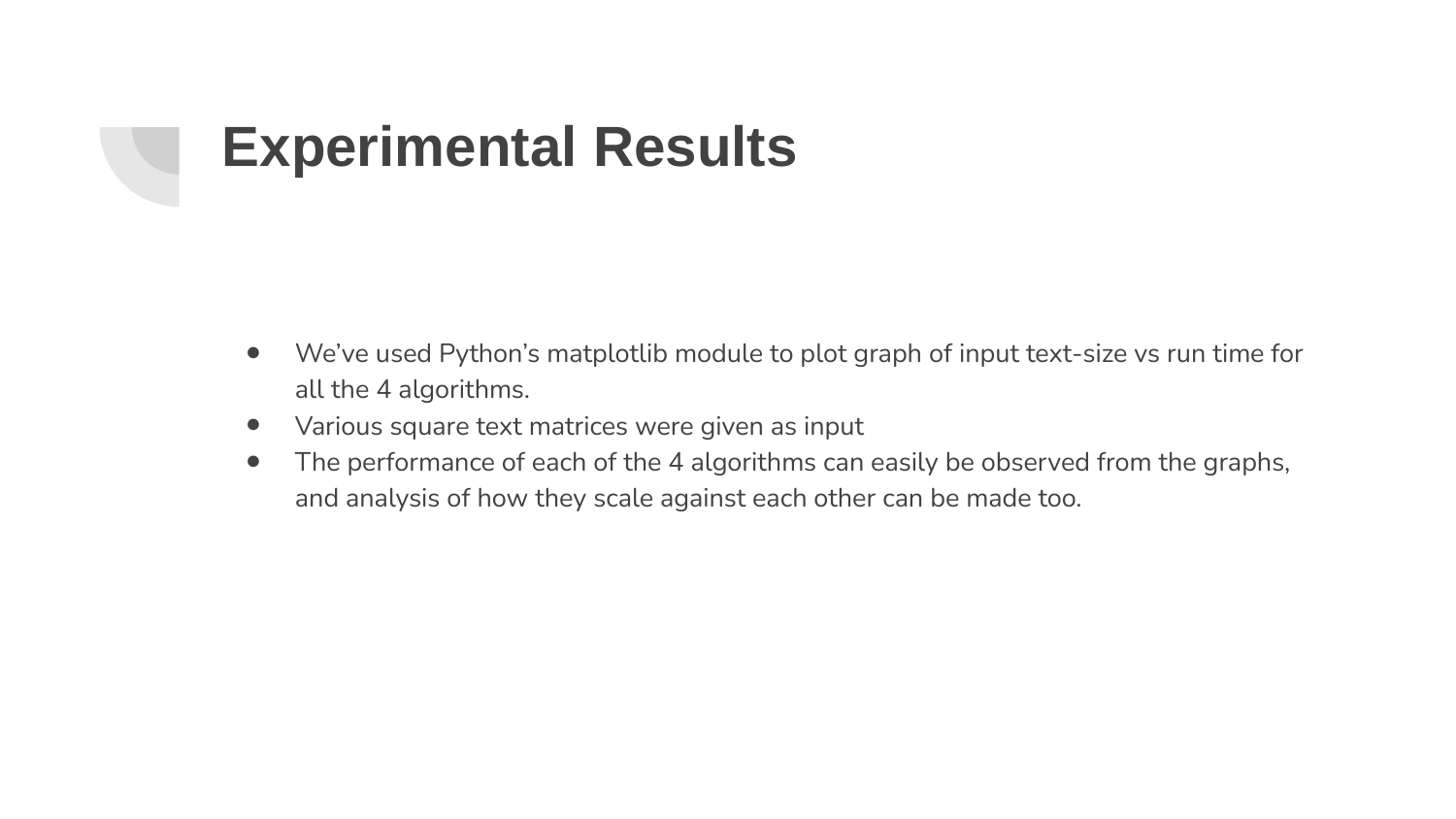

# Experimental Results
We’ve used Python’s matplotlib module to plot graph of input text-size vs run time for all the 4 algorithms.
Various square text matrices were given as input
The performance of each of the 4 algorithms can easily be observed from the graphs, and analysis of how they scale against each other can be made too.